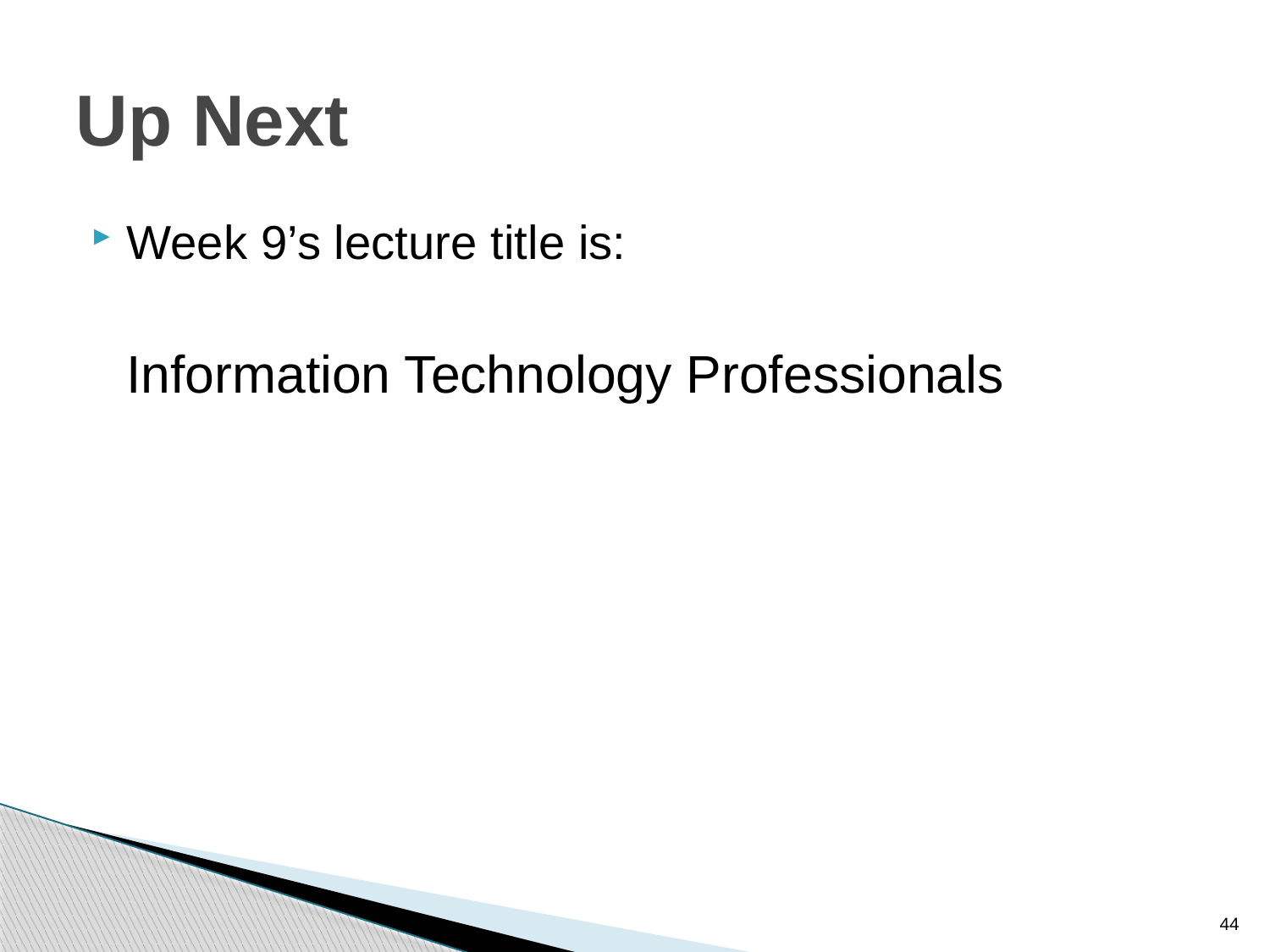

# Up Next
Week 9’s lecture title is:

	Information Technology Professionals
44